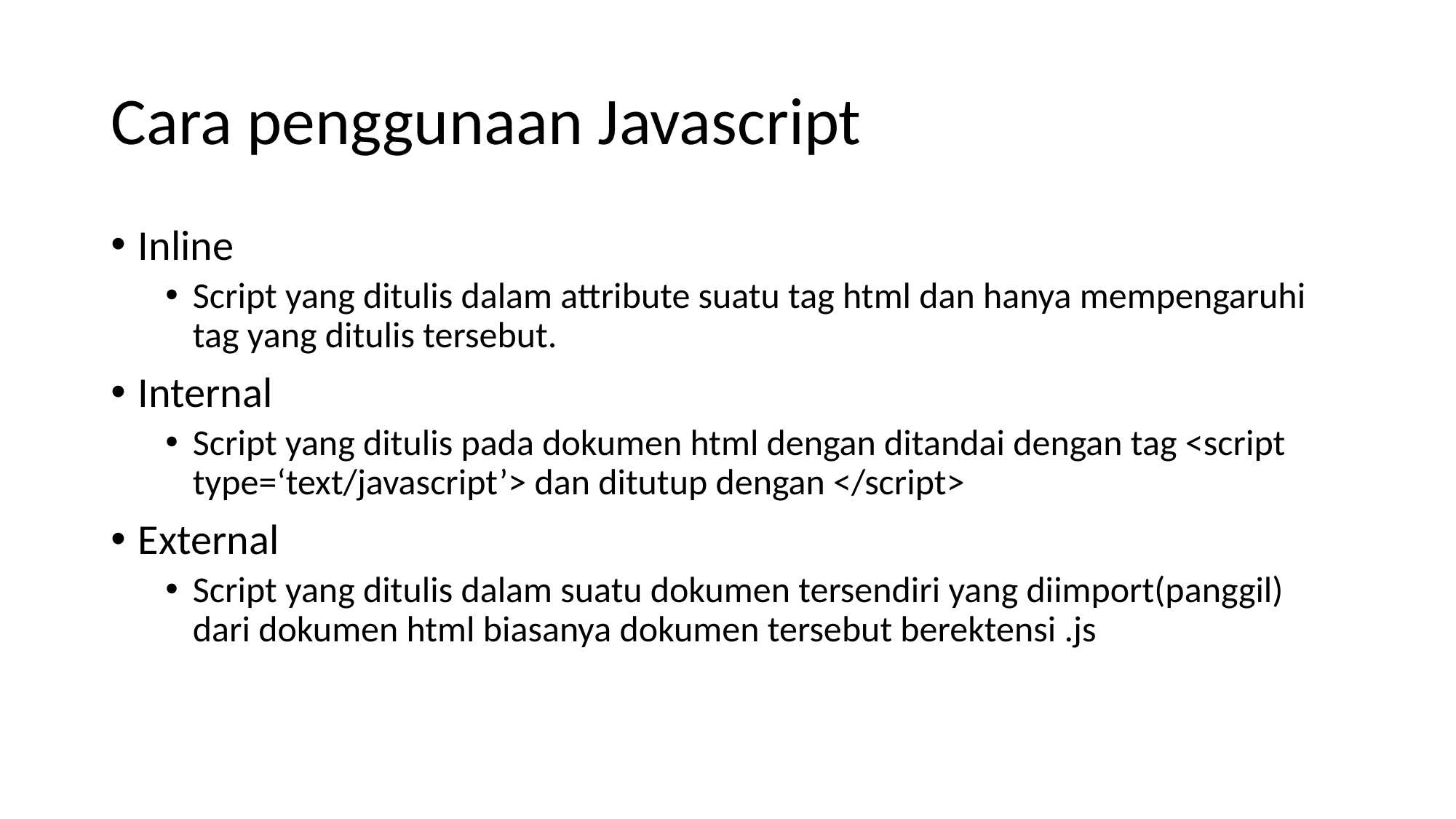

# Cara penggunaan Javascript
Inline
Script yang ditulis dalam attribute suatu tag html dan hanya mempengaruhi tag yang ditulis tersebut.
Internal
Script yang ditulis pada dokumen html dengan ditandai dengan tag <script type=‘text/javascript’> dan ditutup dengan </script>
External
Script yang ditulis dalam suatu dokumen tersendiri yang diimport(panggil) dari dokumen html biasanya dokumen tersebut berektensi .js